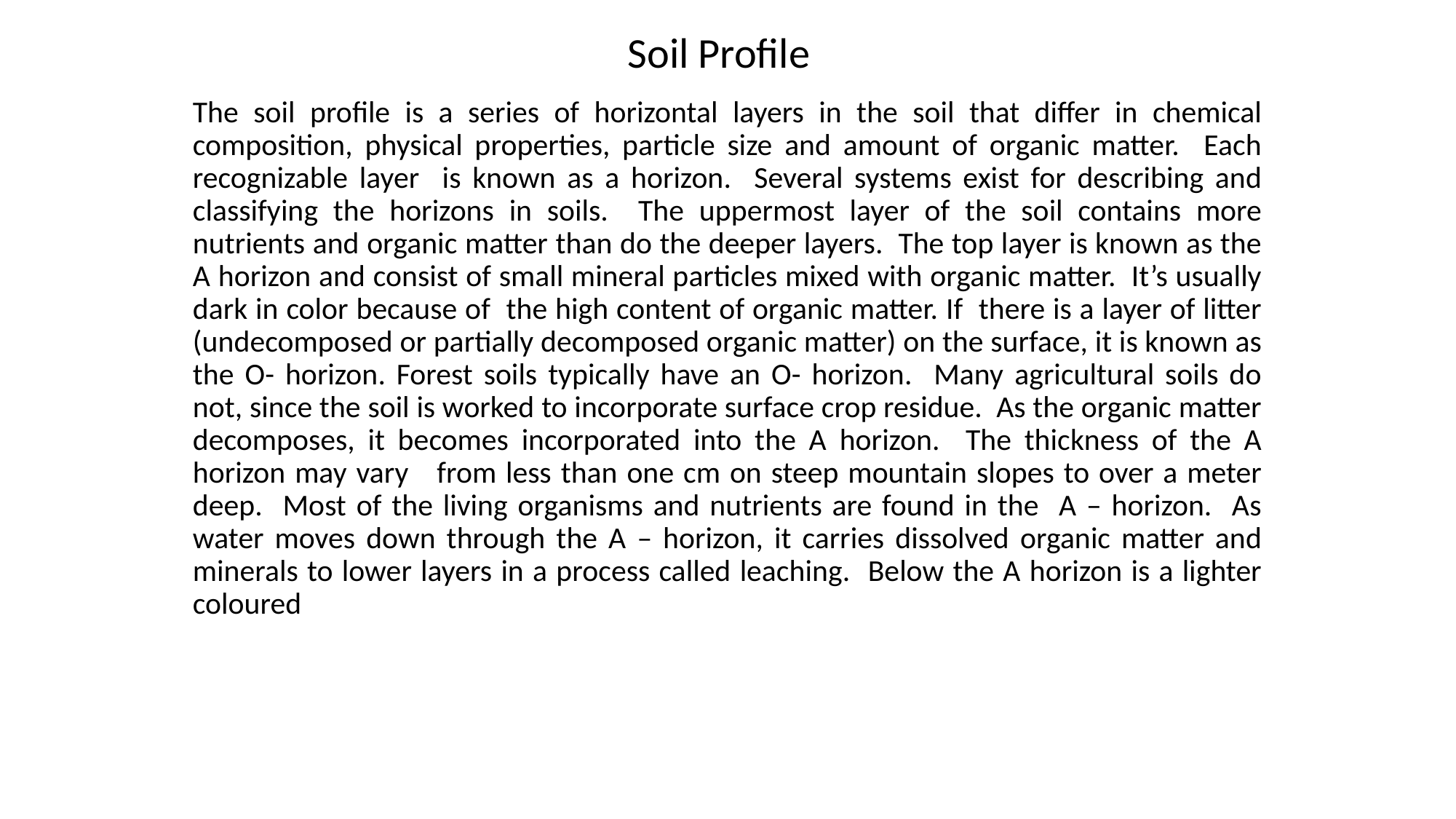

# Soil Profile
The soil profile is a series of horizontal layers in the soil that differ in chemical composition, physical properties, particle size and amount of organic matter.  Each recognizable layer  is known as a horizon.  Several systems exist for describing and classifying the horizons in soils.  The uppermost layer of the soil contains more nutrients and organic matter than do the deeper layers.  The top layer is known as the A horizon and consist of small mineral particles mixed with organic matter.  It’s usually dark in color because of  the high content of organic matter. If  there is a layer of litter (undecomposed or partially decomposed organic matter) on the surface, it is known as the O- horizon. Forest soils typically have an O- horizon.  Many agricultural soils do not, since the soil is worked to incorporate surface crop residue.  As the organic matter decomposes, it becomes incorporated into the A horizon.  The thickness of the A horizon may vary   from less than one cm on steep mountain slopes to over a meter deep.  Most of the living organisms and nutrients are found in the  A – horizon.  As water moves down through the A – horizon, it carries dissolved organic matter and minerals to lower layers in a process called leaching.  Below the A horizon is a lighter coloured